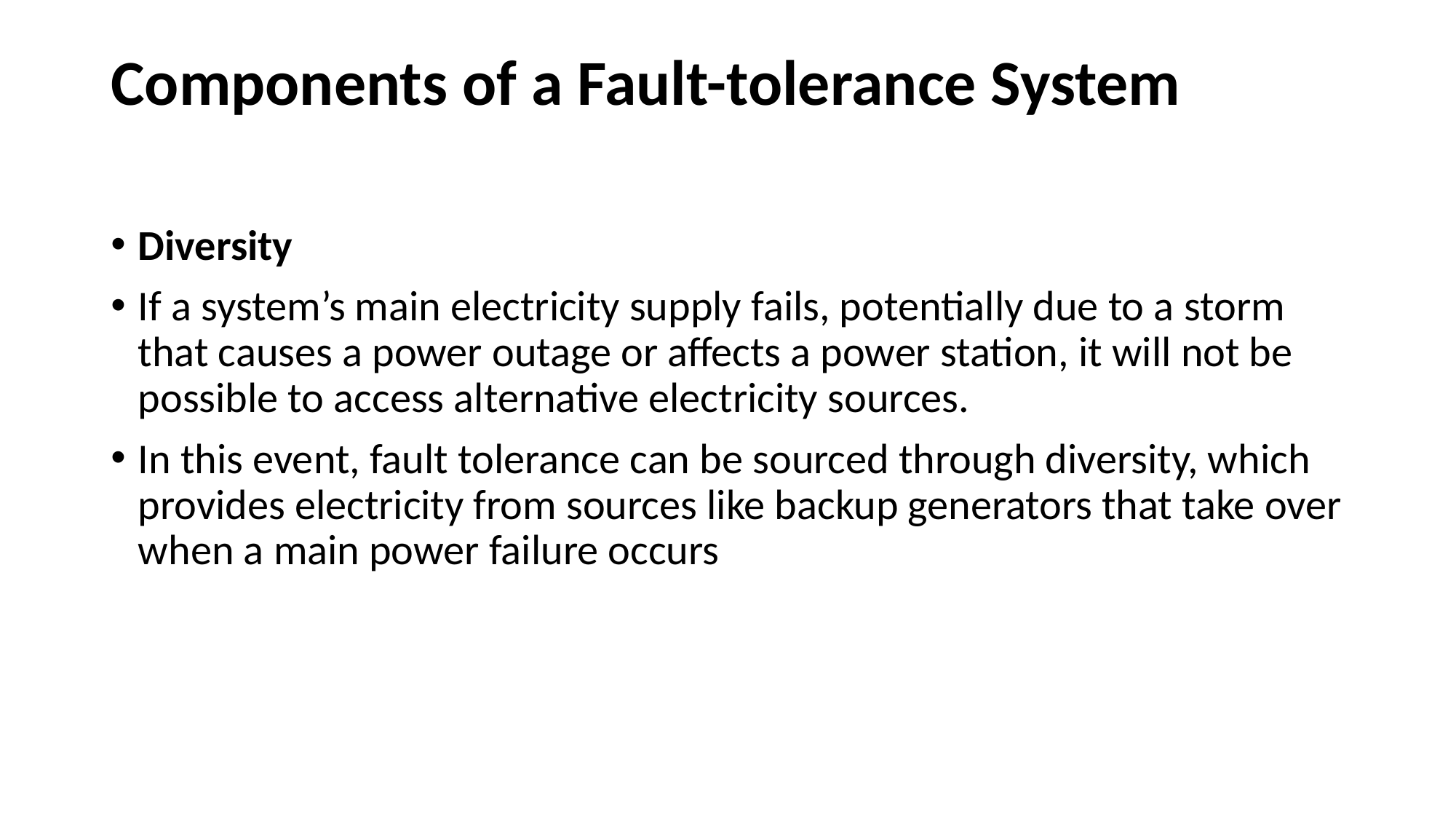

# Components of a Fault-tolerance System
Diversity
If a system’s main electricity supply fails, potentially due to a storm that causes a power outage or affects a power station, it will not be possible to access alternative electricity sources.
In this event, fault tolerance can be sourced through diversity, which provides electricity from sources like backup generators that take over when a main power failure occurs